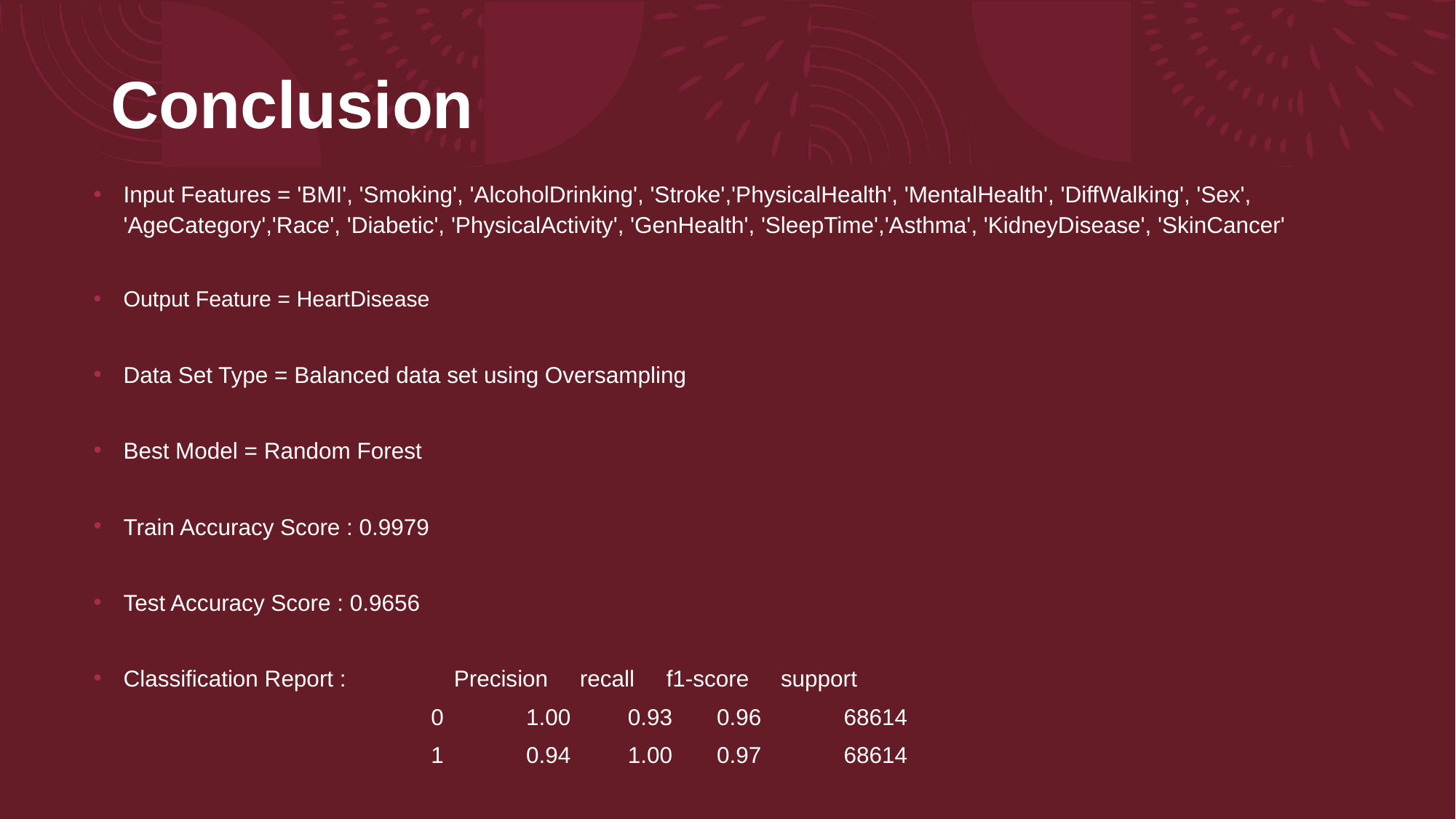

# Conclusion
Input Features = 'BMI', 'Smoking', 'AlcoholDrinking', 'Stroke','PhysicalHealth', 'MentalHealth', 'DiffWalking', 'Sex', 'AgeCategory','Race', 'Diabetic', 'PhysicalActivity', 'GenHealth', 'SleepTime','Asthma', 'KidneyDisease', 'SkinCancer'

Output Feature = HeartDisease

Data Set Type = Balanced data set using Oversampling

Best Model = Random Forest

Train Accuracy Score : 0.9979

Test Accuracy Score : 0.9656

Classification Report :                 Precision     recall     f1-score     support
                                                     0             1.00         0.93       0.96             68614
                                                     1             0.94         1.00       0.97             68614